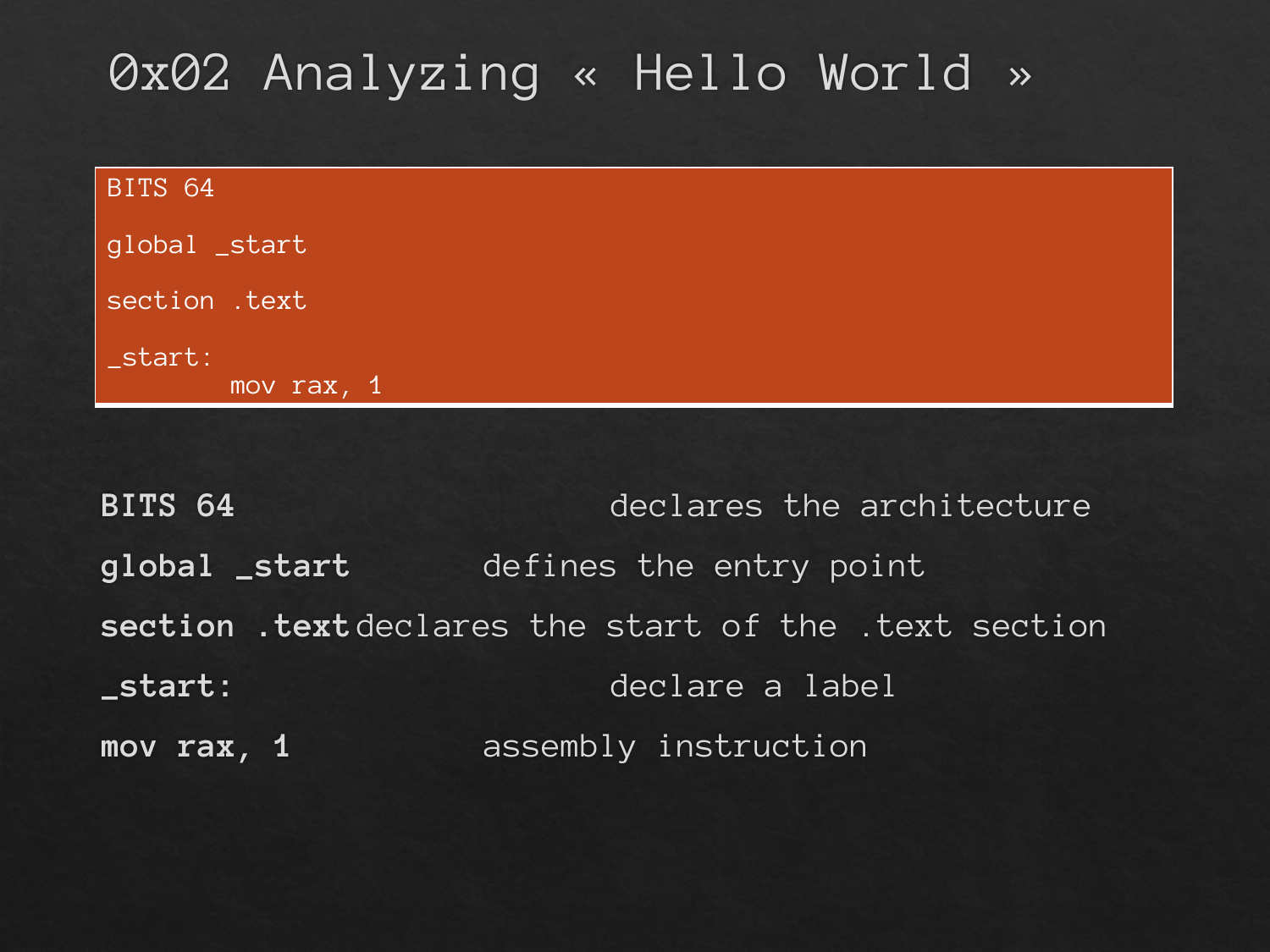

# 0x02 Analyzing « Hello World »

| BITS 64 global \_start section .text \_start: mov rax, 1 |
| --- |
BITS 64 			declares the architecture
global _start 	defines the entry point
section .text	declares the start of the .text section
_start:			declare a label
mov rax, 1		assembly instruction